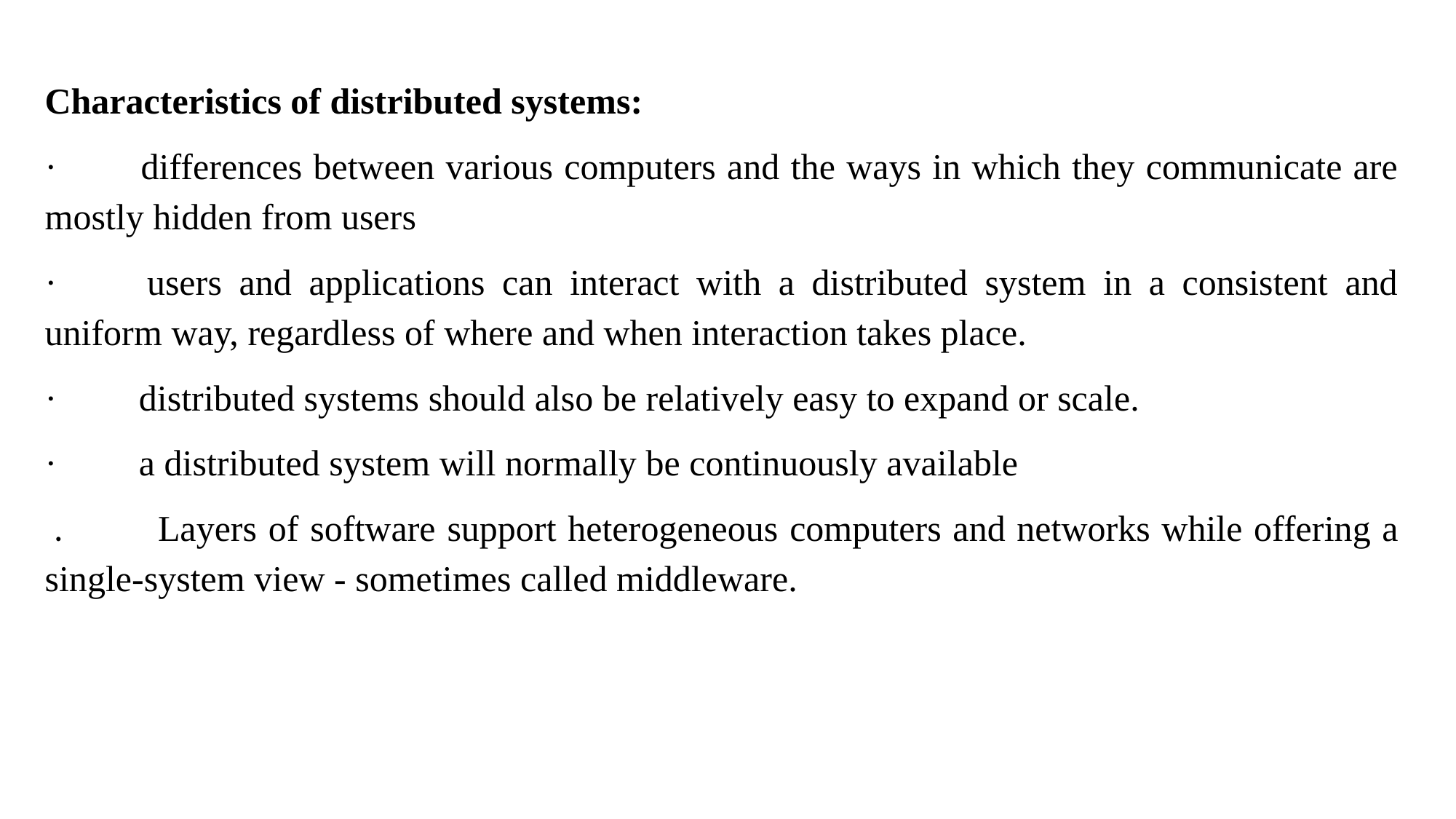

Characteristics of distributed systems:
·         differences between various computers and the ways in which they communicate are mostly hidden from users
·         users and applications can interact with a distributed system in a consistent and uniform way, regardless of where and when interaction takes place.
·         distributed systems should also be relatively easy to expand or scale.
·         a distributed system will normally be continuously available
 .         Layers of software support heterogeneous computers and networks while offering a single-system view - sometimes called middleware.